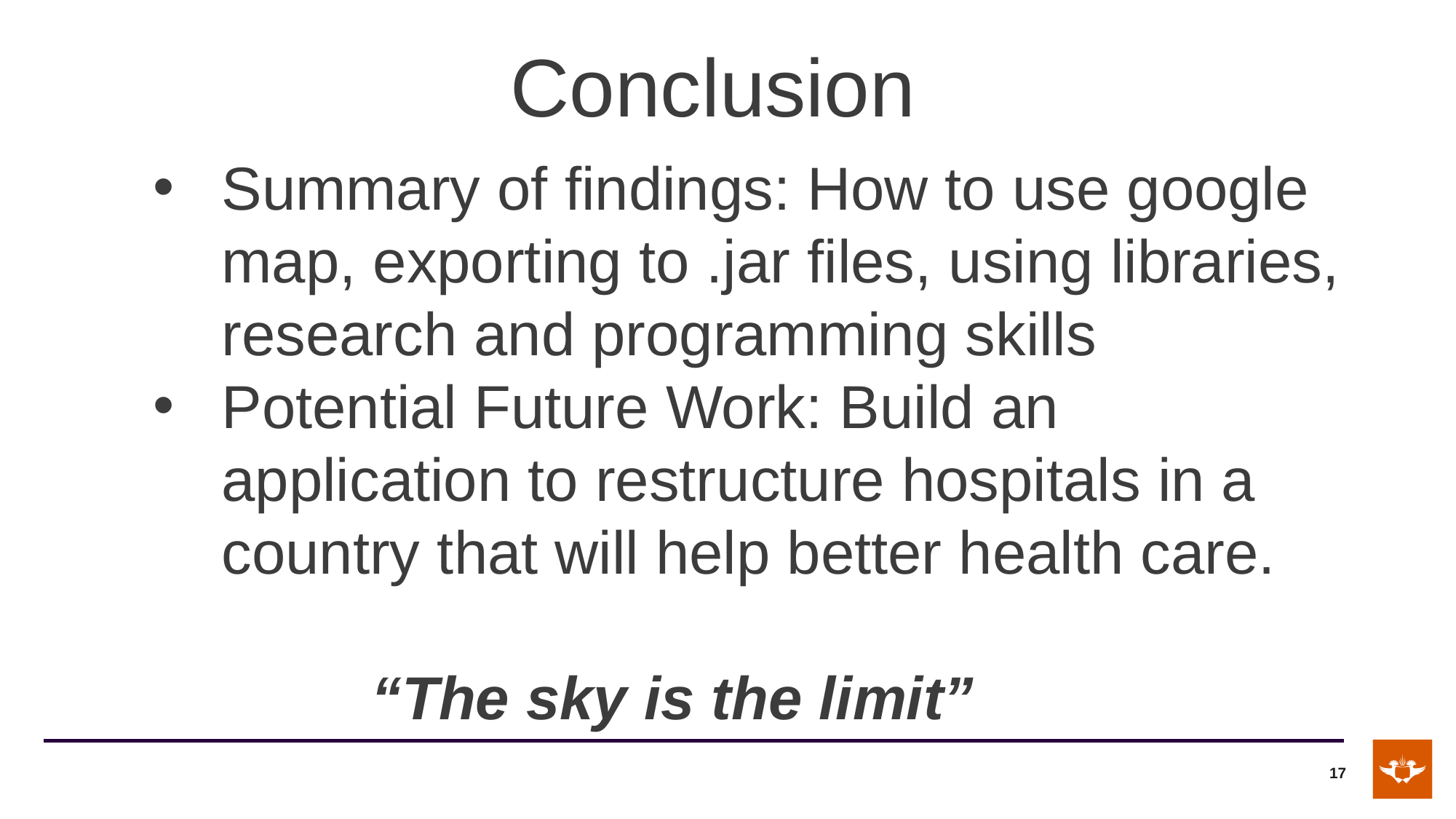

Conclusion
Summary of findings: How to use google map, exporting to .jar files, using libraries, research and programming skills
Potential Future Work: Build an application to restructure hospitals in a country that will help better health care.

		“The sky is the limit”